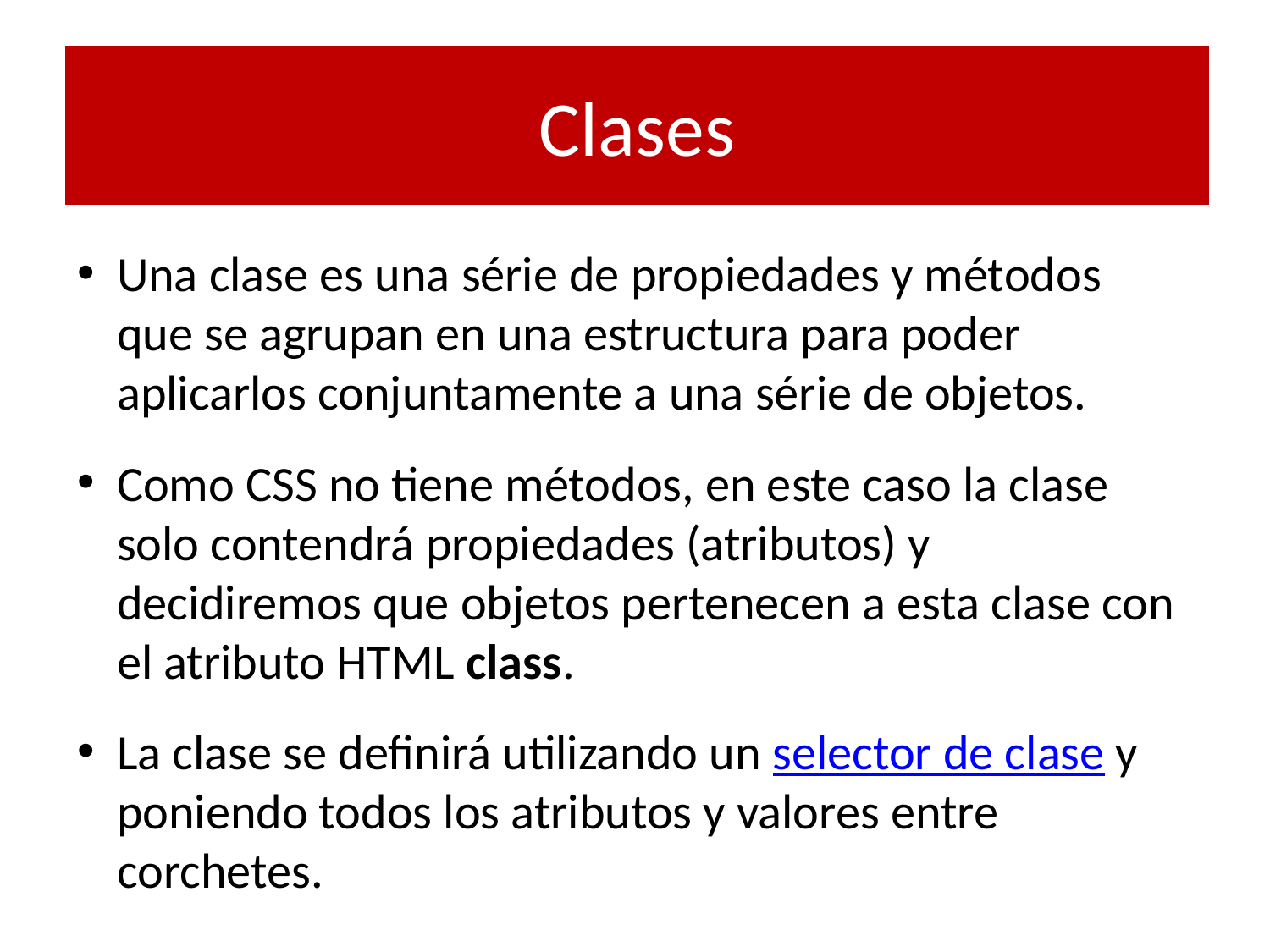

# Clases
Una clase es una série de propiedades y métodos que se agrupan en una estructura para poder aplicarlos conjuntamente a una série de objetos.
Como CSS no tiene métodos, en este caso la clase solo contendrá propiedades (atributos) y decidiremos que objetos pertenecen a esta clase con el atributo HTML class.
La clase se definirá utilizando un selector de clase y poniendo todos los atributos y valores entre corchetes.